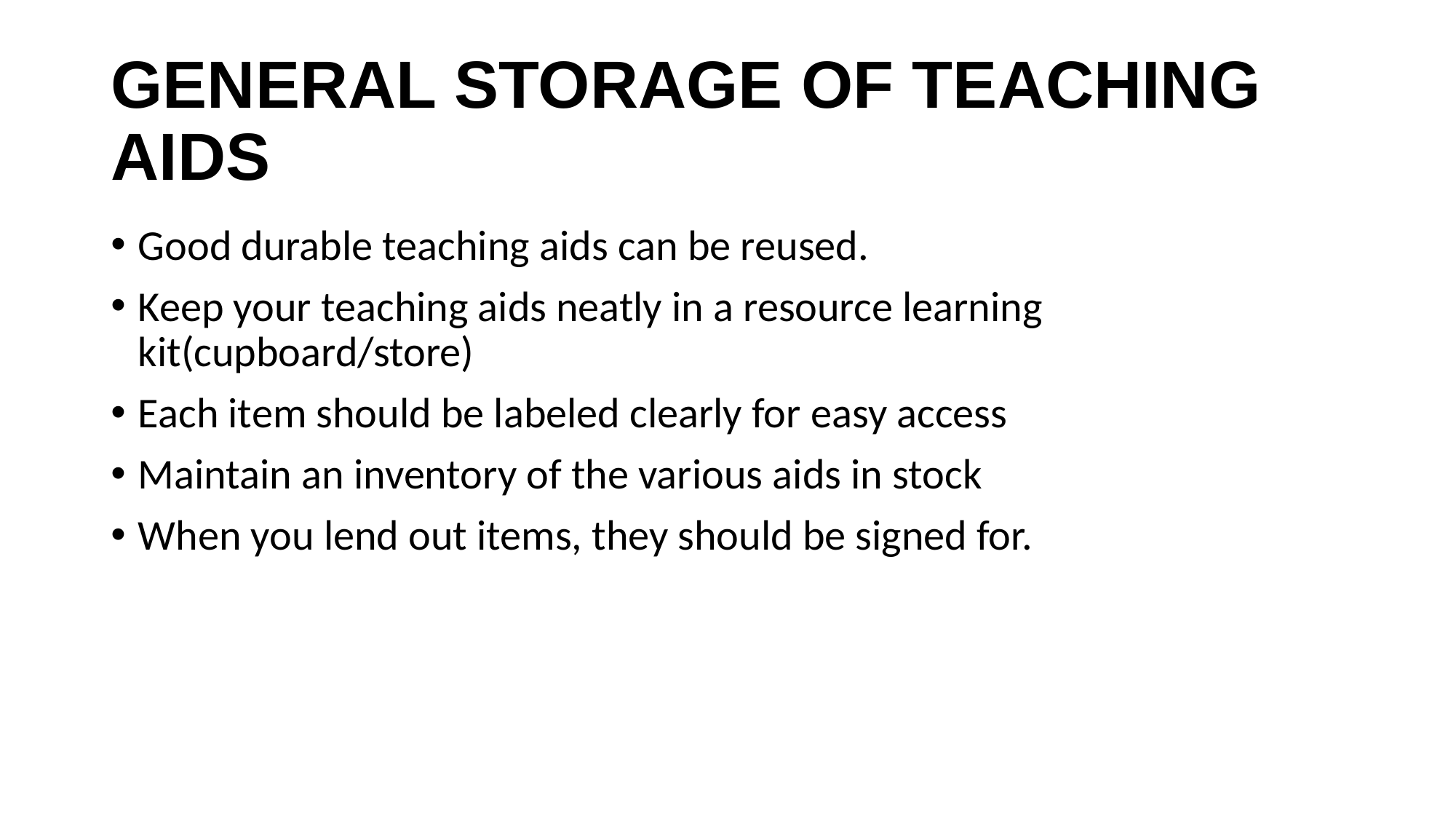

# GENERAL STORAGE OF TEACHING AIDS
Good durable teaching aids can be reused.
Keep your teaching aids neatly in a resource learning kit(cupboard/store)
Each item should be labeled clearly for easy access
Maintain an inventory of the various aids in stock
When you lend out items, they should be signed for.